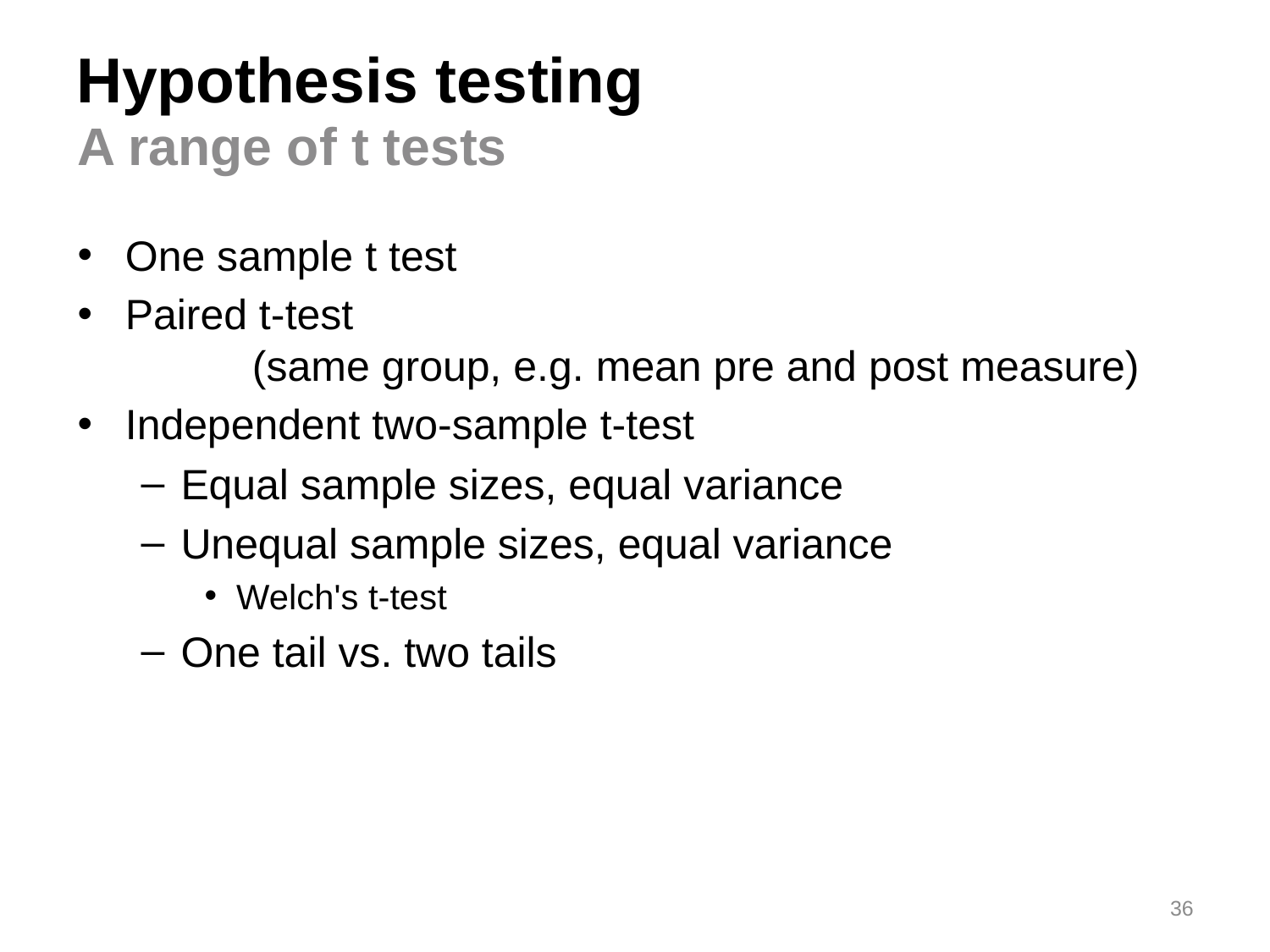

# Hypothesis testing
A range of t tests
One sample t test
Paired t-test
	(same group, e.g. mean pre and post measure)
Independent two-sample t-test
Equal sample sizes, equal variance
Unequal sample sizes, equal variance
Welch's t-test
One tail vs. two tails
36